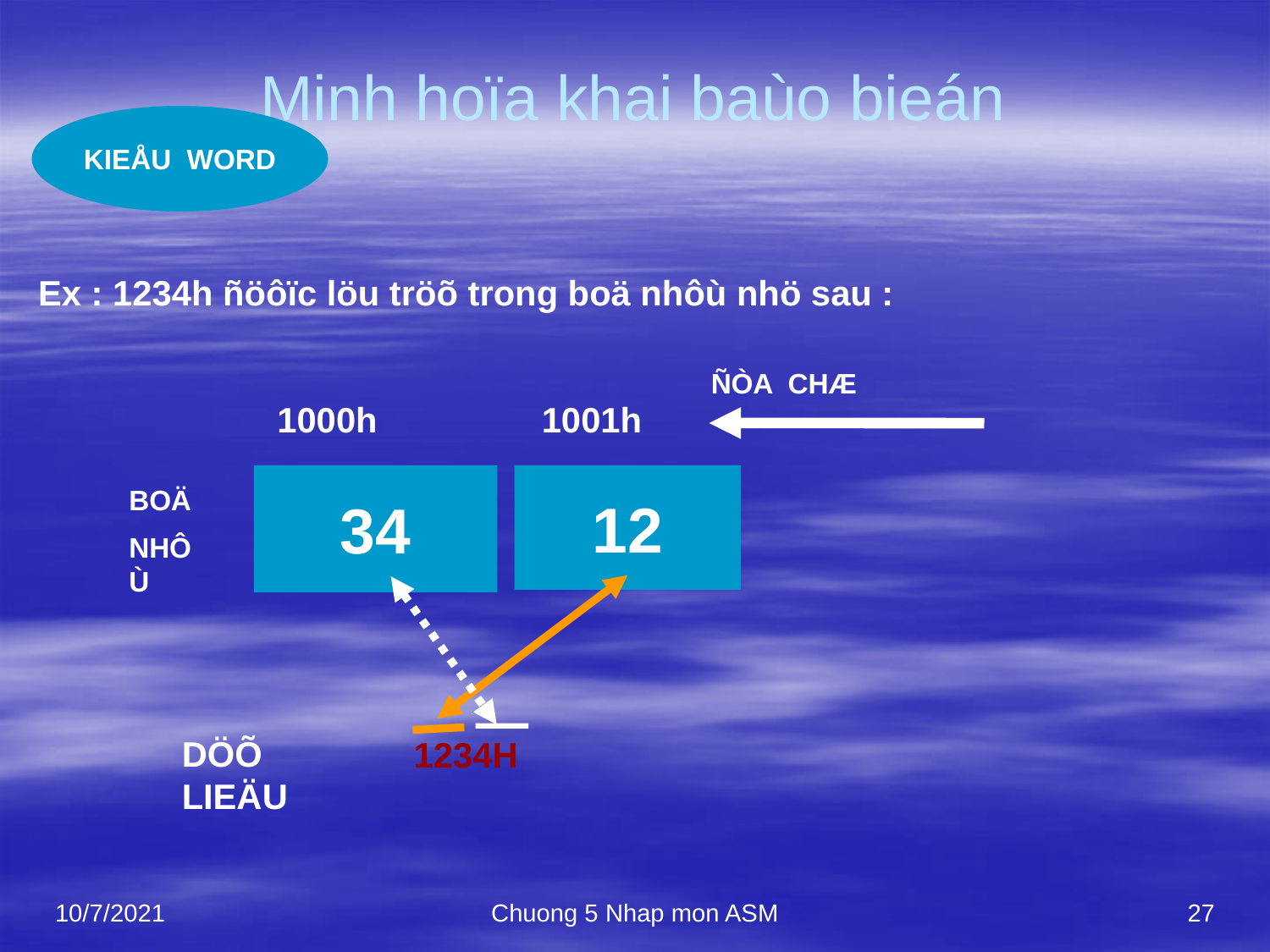

# Minh hoïa khai baùo bieán
KIEÅU  WORD
Ex : 1234h ñöôïc löu tröõ trong boä nhôù nhö sau :

ÑÒA  CHÆ
1000h
1001h

34
12
BOÄ
NHÔÙ

DÖÕ LIEÄU

 1234H

10/7/2021
Chuong 5 Nhap mon ASM
27